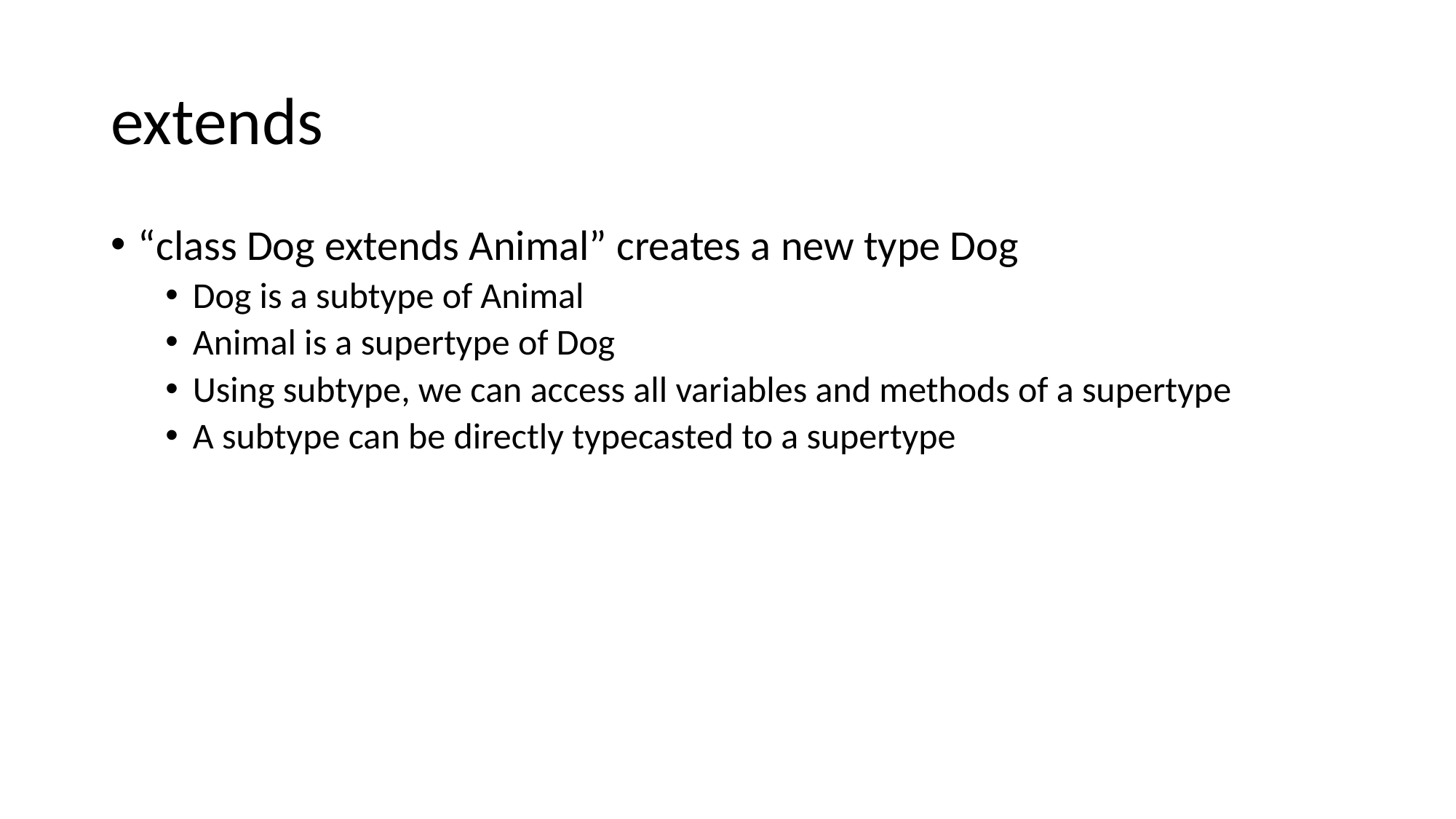

# extends
“class Dog extends Animal” creates a new type Dog
Dog is a subtype of Animal
Animal is a supertype of Dog
Using subtype, we can access all variables and methods of a supertype
A subtype can be directly typecasted to a supertype